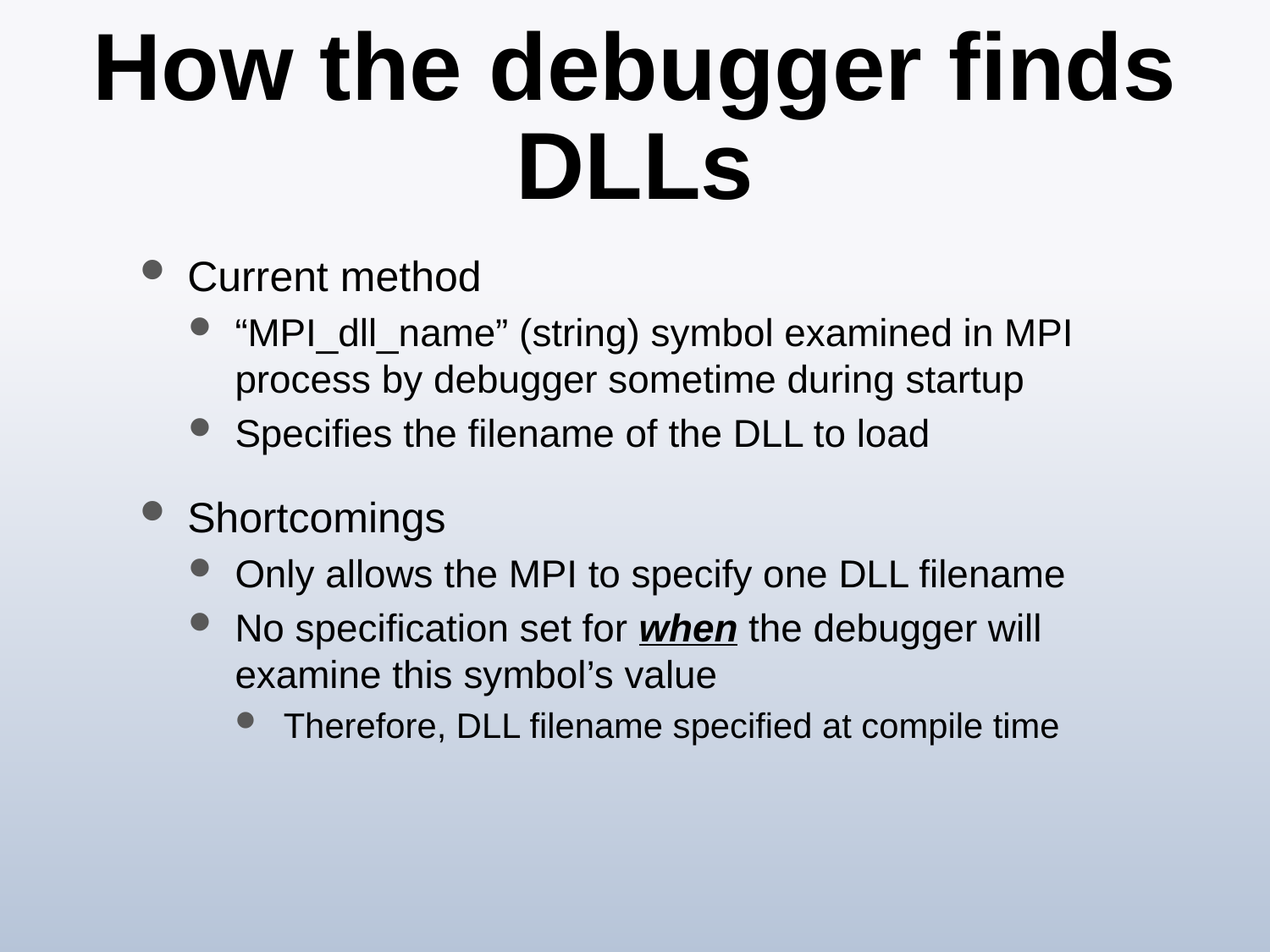

# How the debugger finds DLLs
Current method
“MPI_dll_name” (string) symbol examined in MPI process by debugger sometime during startup
Specifies the filename of the DLL to load
Shortcomings
Only allows the MPI to specify one DLL filename
No specification set for when the debugger will examine this symbol’s value
Therefore, DLL filename specified at compile time